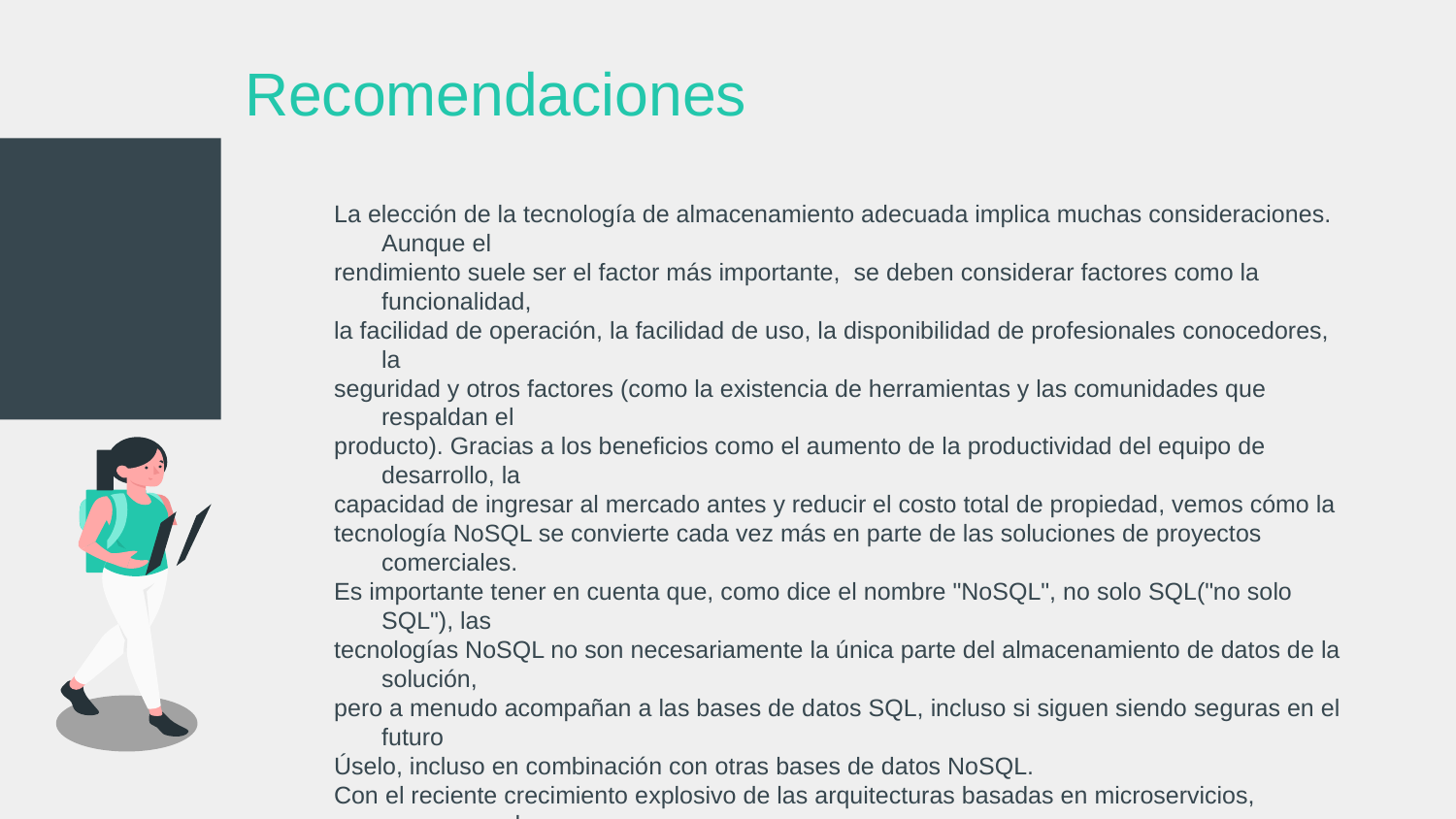

# Recomendaciones
La elección de la tecnología de almacenamiento adecuada implica muchas consideraciones. Aunque el
rendimiento suele ser el factor más importante,  se deben considerar factores como la funcionalidad,
la facilidad de operación, la facilidad de uso, la disponibilidad de profesionales conocedores, la
seguridad y otros factores (como la existencia de herramientas y las comunidades que respaldan el
producto). Gracias a los beneficios como el aumento de la productividad del equipo de desarrollo, la
capacidad de ingresar al mercado antes y reducir el costo total de propiedad, vemos cómo la
tecnología NoSQL se convierte cada vez más en parte de las soluciones de proyectos comerciales.
Es importante tener en cuenta que, como dice el nombre "NoSQL", no solo SQL("no solo SQL"), las
tecnologías NoSQL no son necesariamente la única parte del almacenamiento de datos de la solución,
pero a menudo acompañan a las bases de datos SQL, incluso si siguen siendo seguras en el futuro
Úselo, incluso en combinación con otras bases de datos NoSQL.
Con el reciente crecimiento explosivo de las arquitecturas basadas en microservicios, veremos cada vez
más cómo cada servicio encapsula su propia solución de gestión de datos y, en la mayoría de los casos,
utiliza ciertas tecnologías NoSQL disponibles.